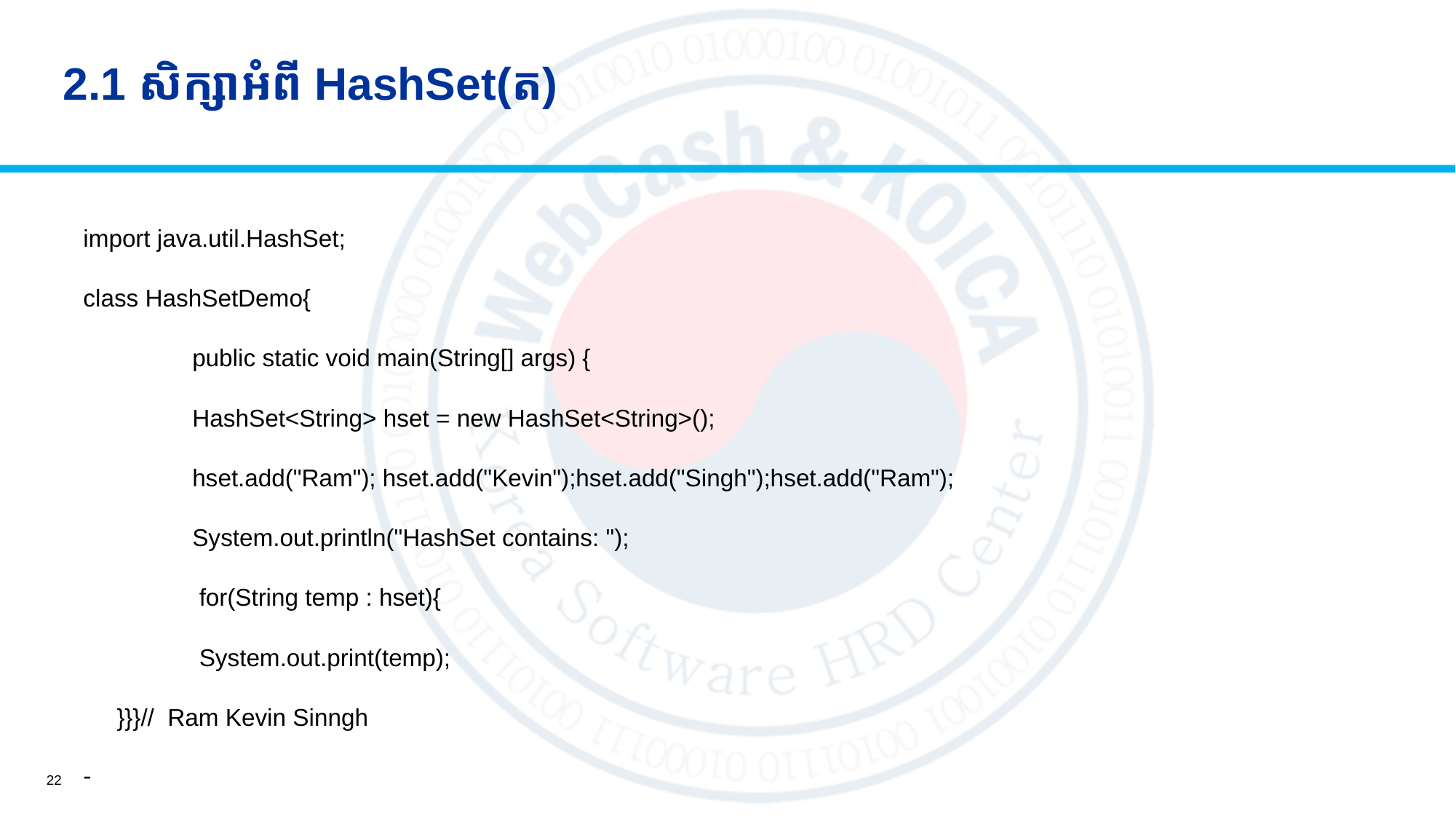

# 2.1 សិក្សាអំពី HashSet(ត)
import java.util.HashSet;
class HashSetDemo{
  	public static void main(String[] args) {
	HashSet<String> hset = new HashSet<String>();
	hset.add("Ram"); hset.add("Kevin");hset.add("Singh");hset.add("Ram");
	System.out.println("HashSet contains: ");
    	 for(String temp : hset){
       	 System.out.print(temp);
     }}}//  Ram Kevin Sinngh

22